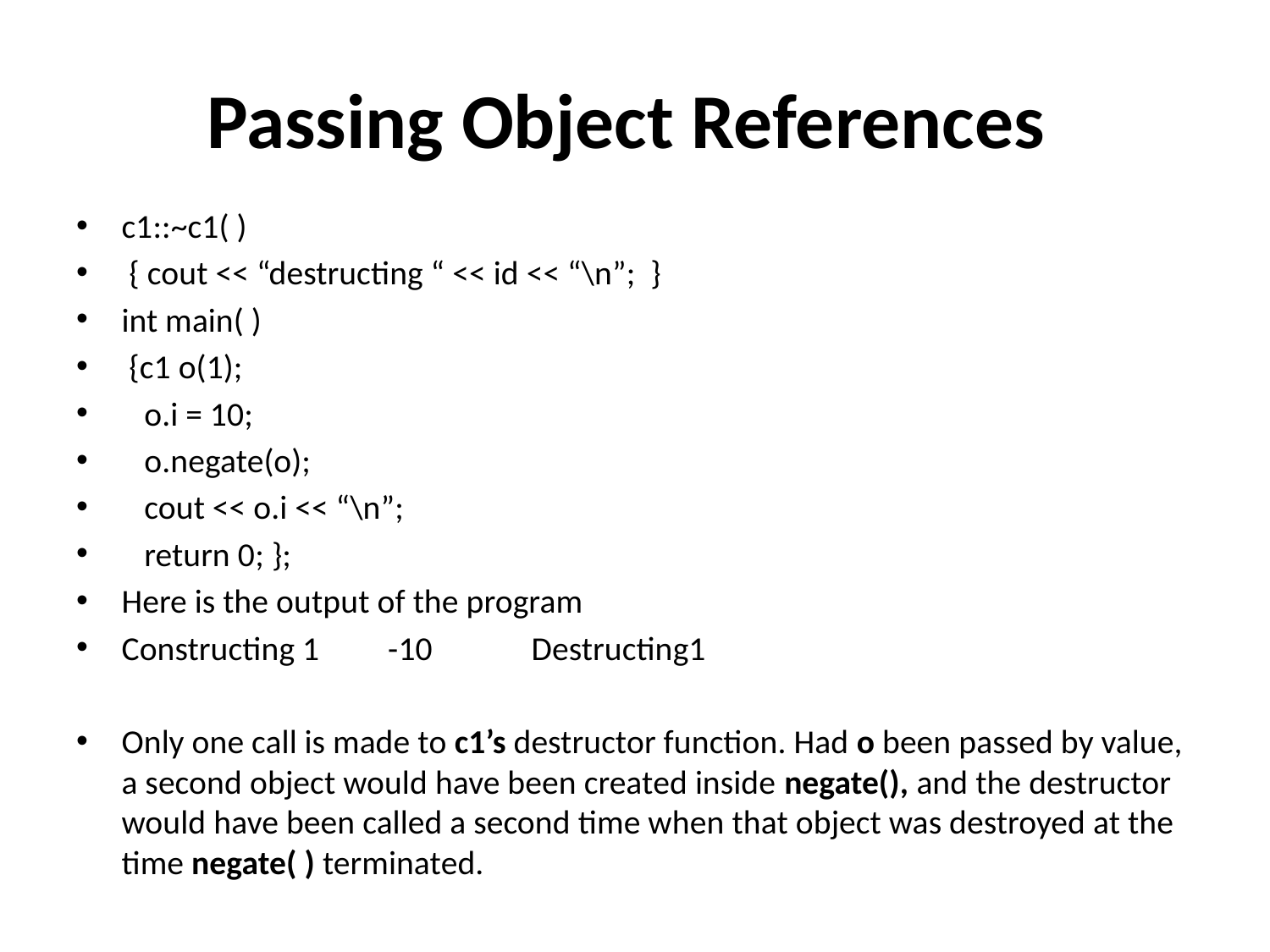

# Passing Object References
c1::~c1( )
 { cout << “destructing “ << id << “\n”;  }
int main( )
 {c1 o(1);
   o.i = 10;
   o.negate(o);
   cout << o.i << “\n”;
   return 0; };
Here is the output of the program
Constructing 1         -10             Destructing1

Only one call is made to c1’s destructor function. Had o been passed by value, a second object would have been created inside negate(), and the destructor would have been called a second time when that object was destroyed at the time negate( ) terminated.